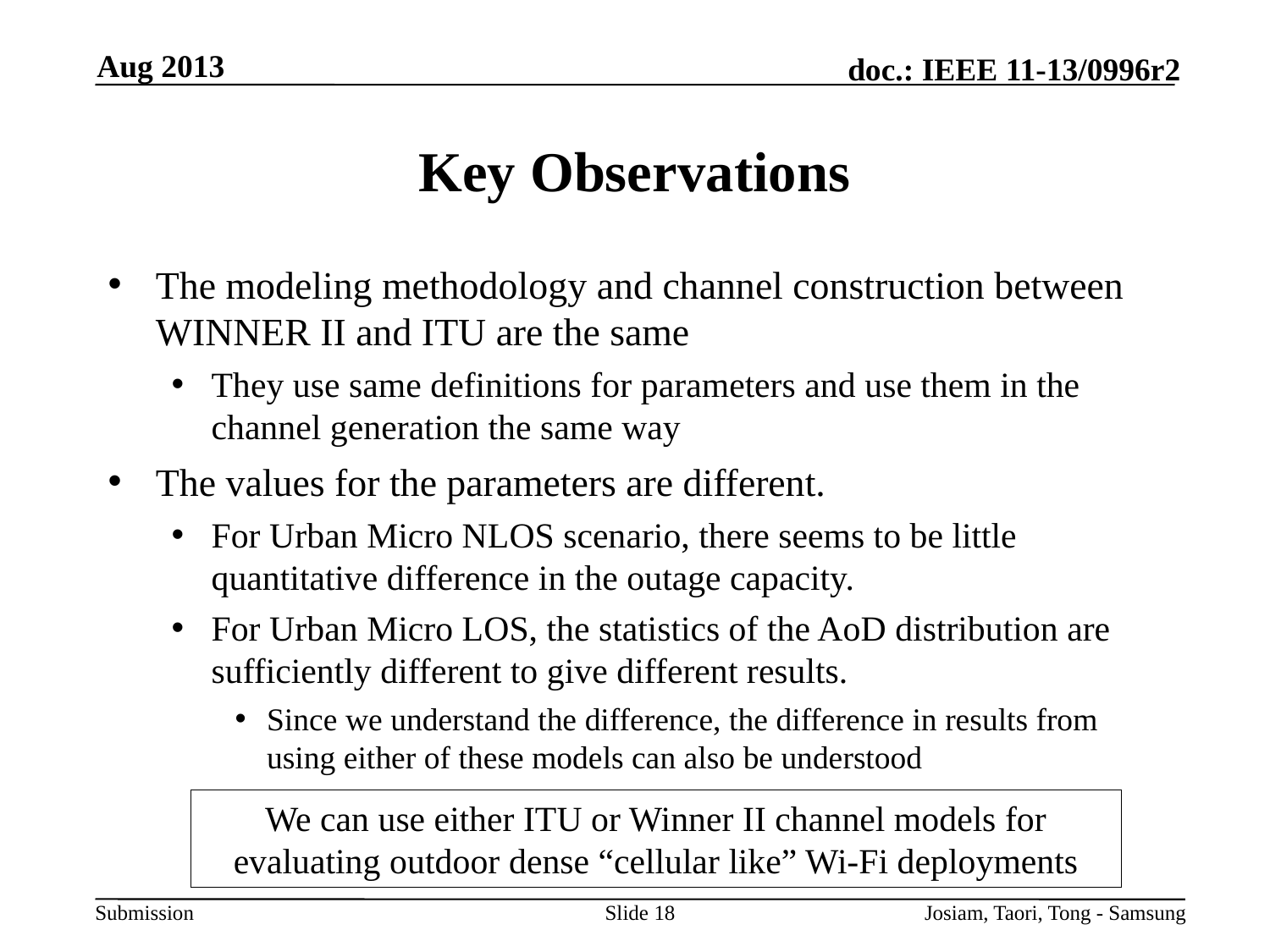

Aug 2013
# Key Observations
The modeling methodology and channel construction between WINNER II and ITU are the same
They use same definitions for parameters and use them in the channel generation the same way
The values for the parameters are different.
For Urban Micro NLOS scenario, there seems to be little quantitative difference in the outage capacity.
For Urban Micro LOS, the statistics of the AoD distribution are sufficiently different to give different results.
Since we understand the difference, the difference in results from using either of these models can also be understood

We can use either ITU or Winner II channel models for evaluating outdoor dense “cellular like” Wi-Fi deployments
Slide 18
Josiam, Taori, Tong - Samsung